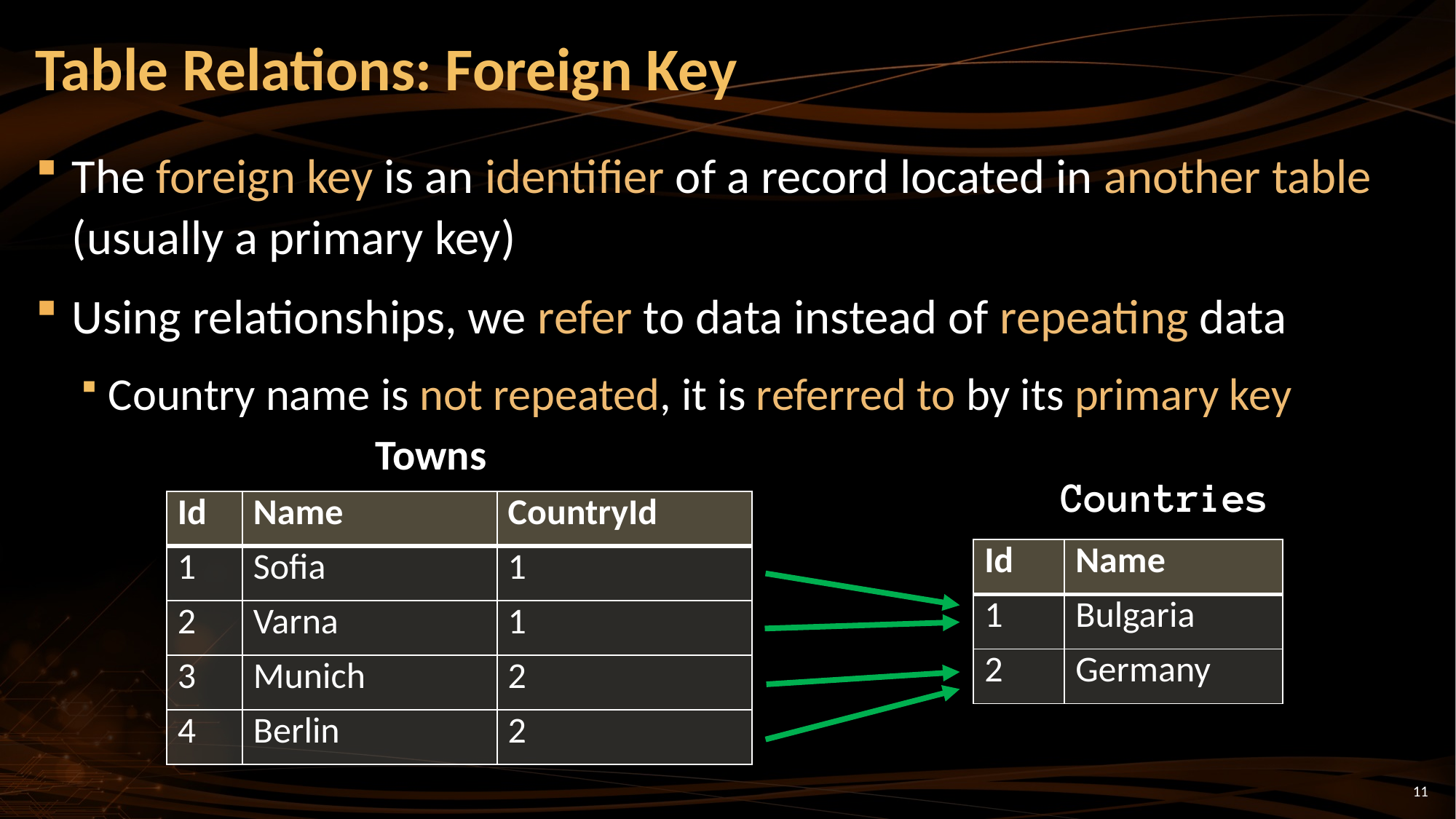

# Table Relations: Foreign Key
The foreign key is an identifier of a record located in another table (usually a primary key)
Using relationships, we refer to data instead of repeating data
Country name is not repeated, it is referred to by its primary key

Towns
Countries
| Id | Name | CountryId |
| --- | --- | --- |
| 1 | Sofia | 1 |
| 2 | Varna | 1 |
| 3 | Munich | 2 |
| 4 | Berlin | 2 |
| Id | Name |
| --- | --- |
| 1 | Bulgaria |
| 2 | Germany |
11